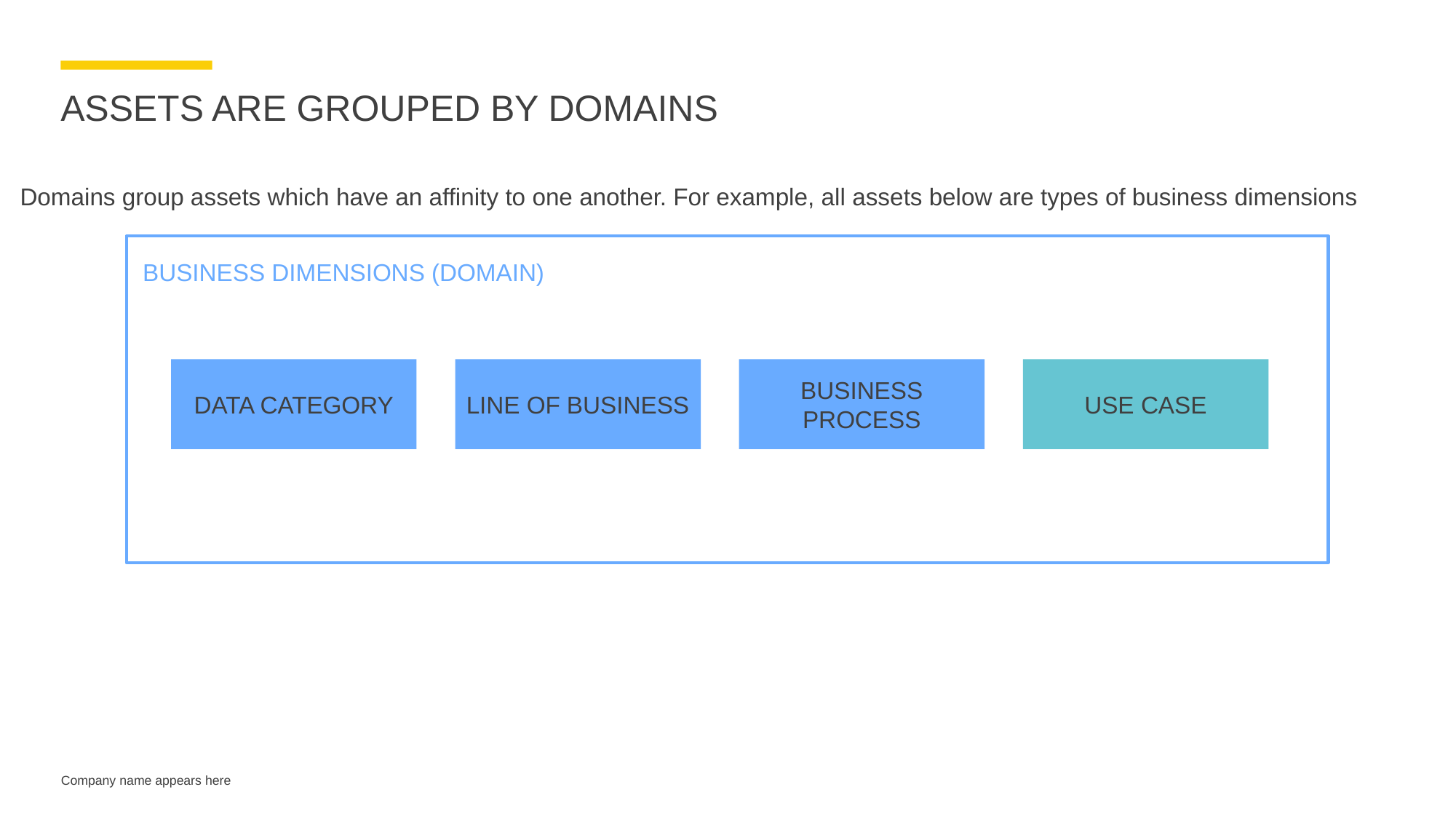

# ASSETS ARE GROUPED BY DOMAINS
Domains group assets which have an affinity to one another. For example, all assets below are types of business dimensions

BUSINESS DIMENSIONS (DOMAIN)
DATA CATEGORY
LINE OF BUSINESS
BUSINESS PROCESS
USE CASE